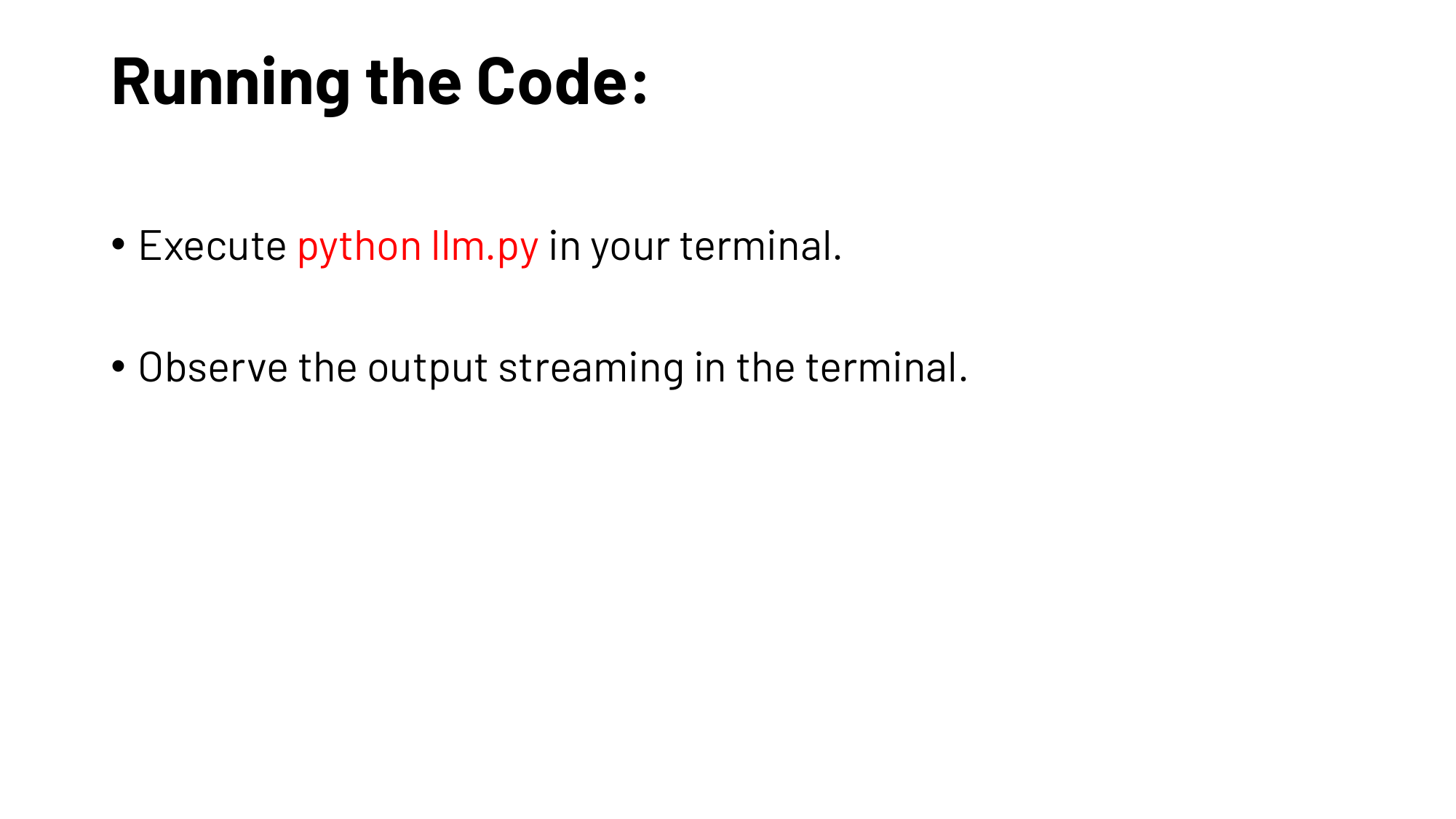

# Running the Code:
Execute python llm.py in your terminal.

Observe the output streaming in the terminal.